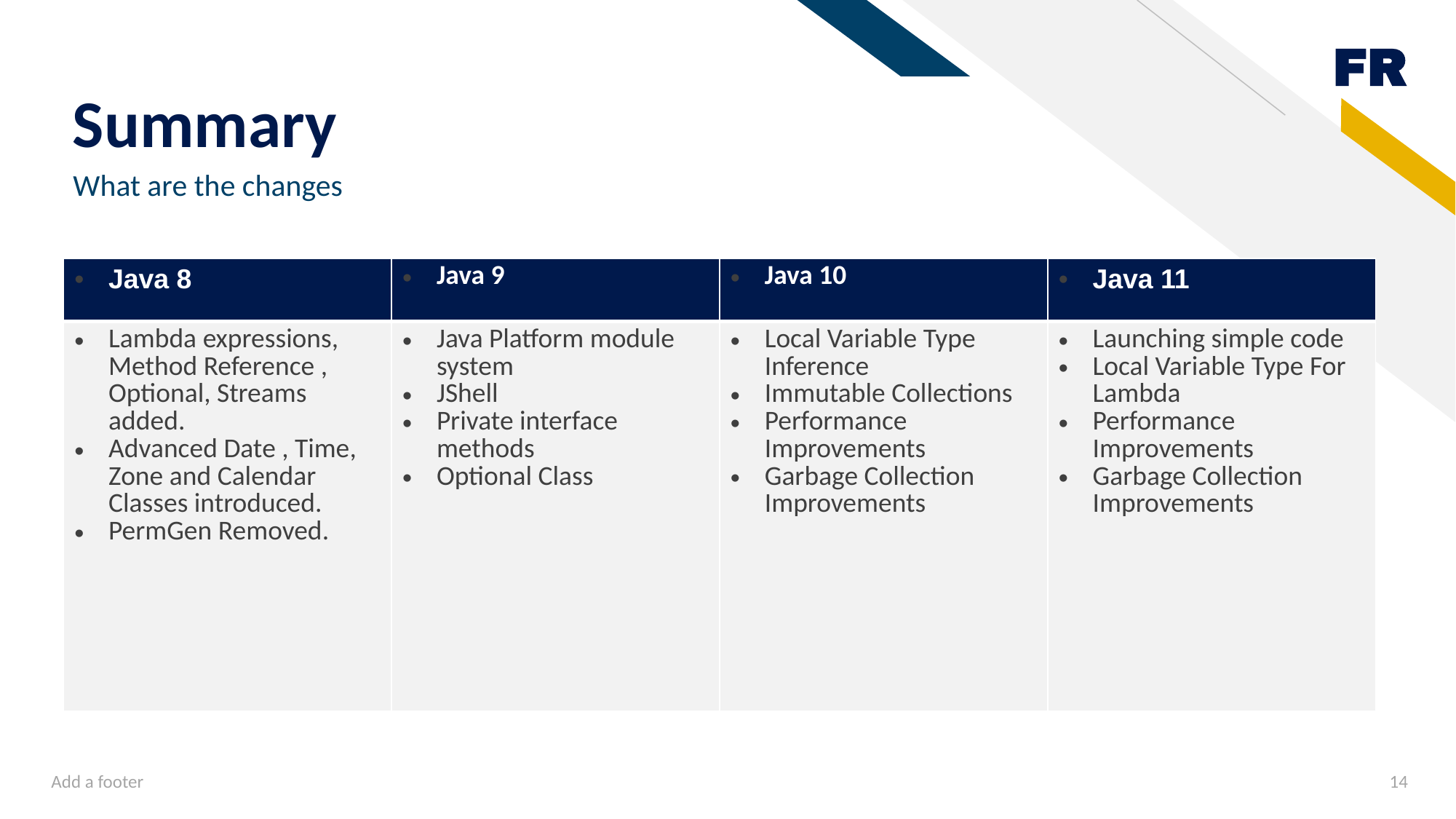

# Summary
What are the changes
| Java 8 | Java 9 | Java 10 | Java 11 |
| --- | --- | --- | --- |
| Lambda expressions, Method Reference , Optional, Streams added. Advanced Date , Time, Zone and Calendar Classes introduced. PermGen Removed. | Java Platform module system JShell Private interface methods Optional Class | Local Variable Type Inference Immutable Collections Performance Improvements Garbage Collection Improvements | Launching simple code Local Variable Type For Lambda Performance Improvements Garbage Collection Improvements |
Add a footer
14